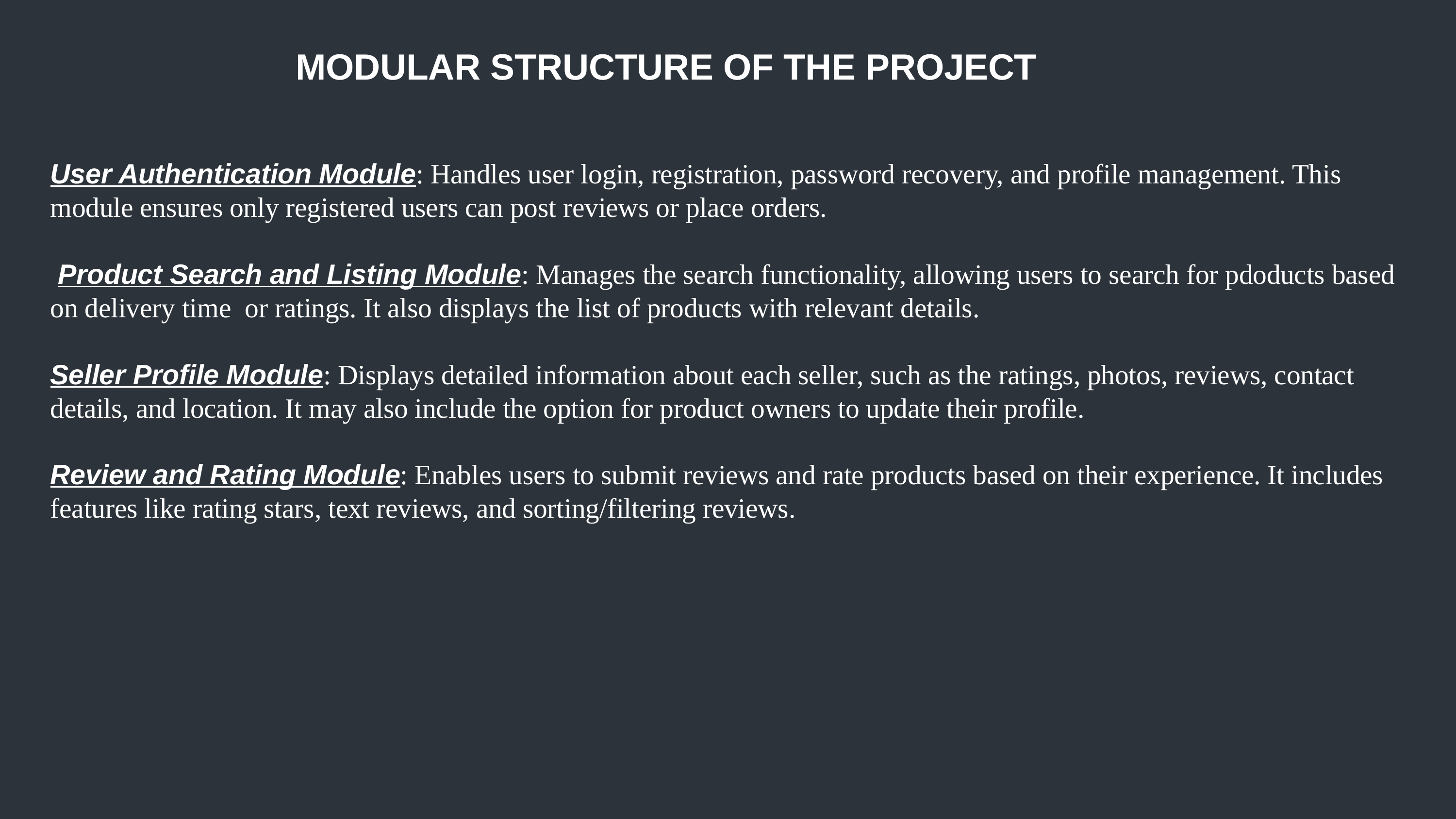

MODULAR STRUCTURE OF THE PROJECT
User Authentication Module: Handles user login, registration, password recovery, and profile management. This module ensures only registered users can post reviews or place orders.

 Product Search and Listing Module: Manages the search functionality, allowing users to search for pdoducts based on delivery time  or ratings. It also displays the list of products with relevant details.

Seller Profile Module: Displays detailed information about each seller, such as the ratings, photos, reviews, contact details, and location. It may also include the option for product owners to update their profile.

Review and Rating Module: Enables users to submit reviews and rate products based on their experience. It includes features like rating stars, text reviews, and sorting/filtering reviews.